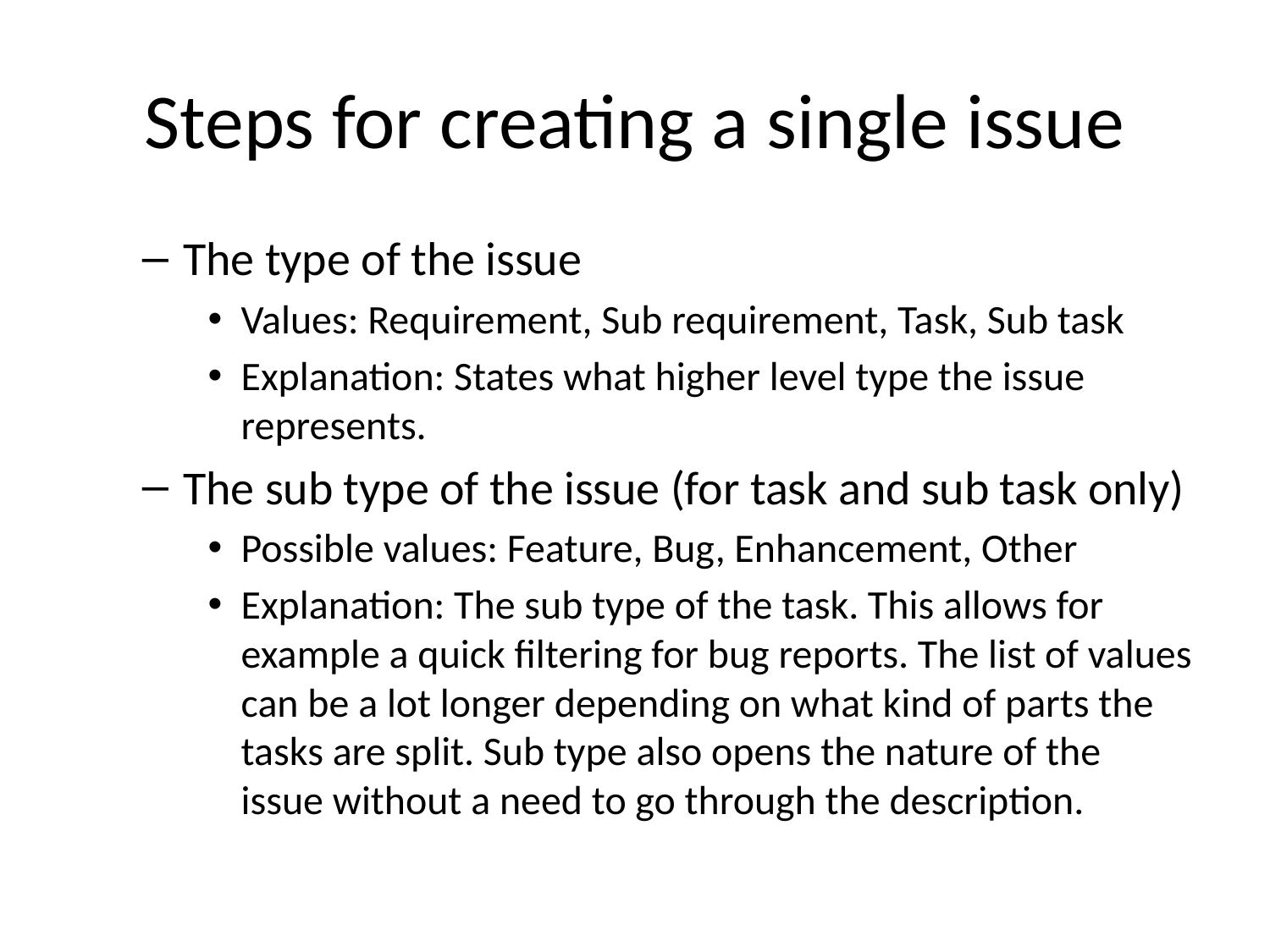

# Steps for creating a single issue
The type of the issue
Values: Requirement, Sub requirement, Task, Sub task
Explanation: States what higher level type the issue represents.
The sub type of the issue (for task and sub task only)
Possible values: Feature, Bug, Enhancement, Other
Explanation: The sub type of the task. This allows for example a quick filtering for bug reports. The list of values can be a lot longer depending on what kind of parts the tasks are split. Sub type also opens the nature of the issue without a need to go through the description.